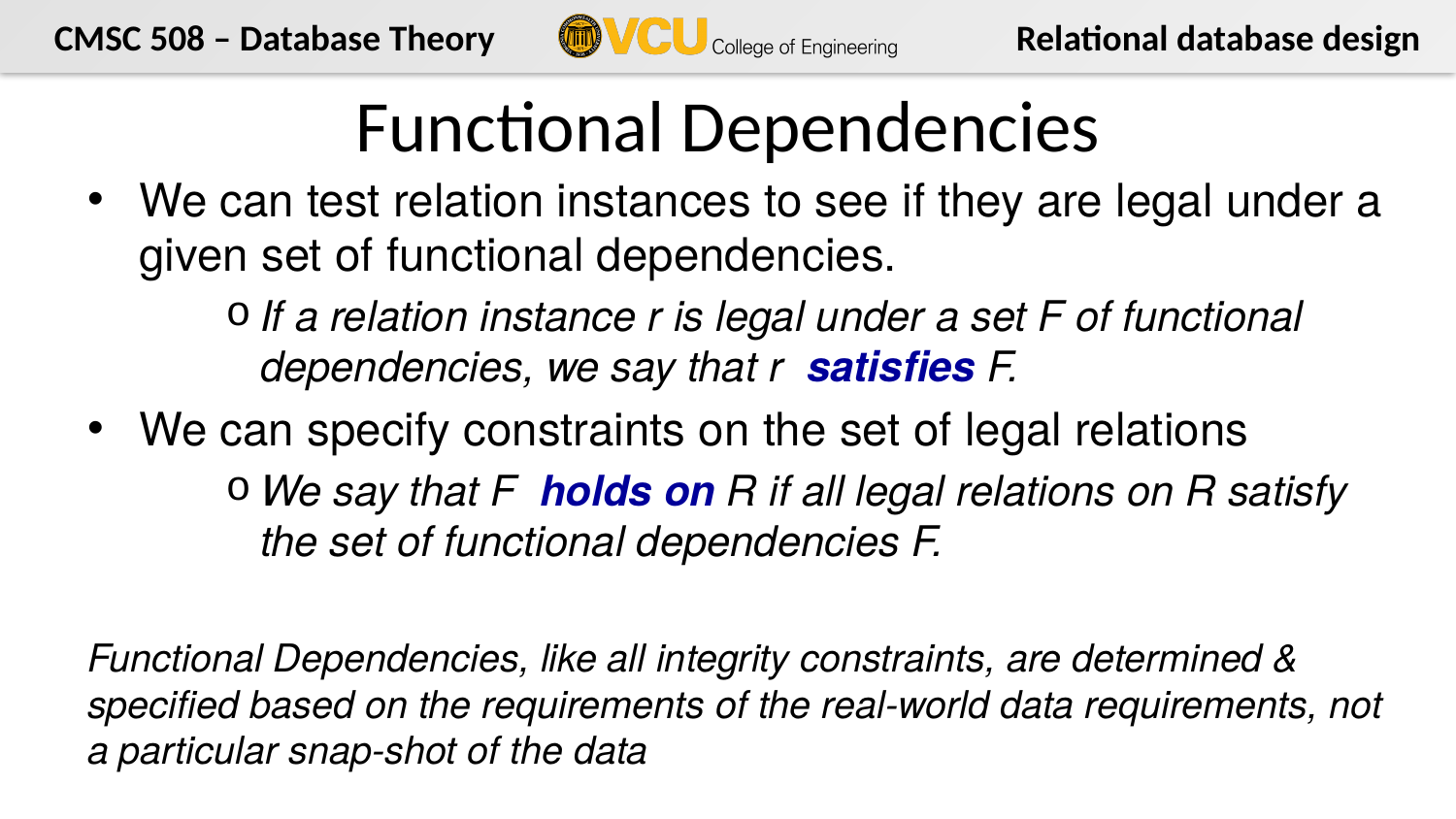

# Functional Dependencies
We can test relation instances to see if they are legal under a given set of functional dependencies.
If a relation instance r is legal under a set F of functional dependencies, we say that r  satisfies F.
We can specify constraints on the set of legal relations
We say that F  holds on R if all legal relations on R satisfy the set of functional dependencies F.
Functional Dependencies, like all integrity constraints, are determined & specified based on the requirements of the real-world data requirements, not a particular snap-shot of the data